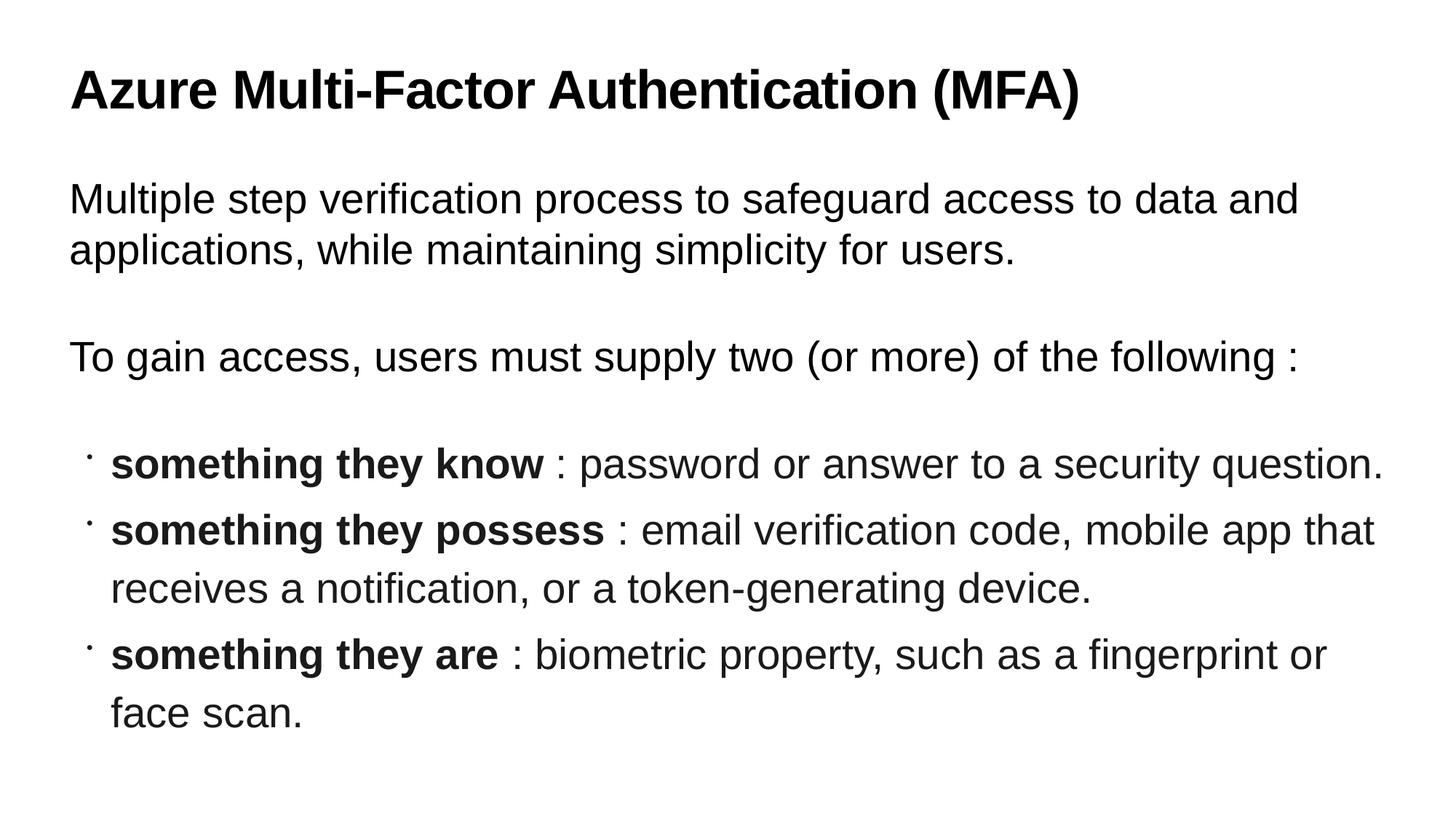

# Azure Multi-Factor Authentication (MFA)
Multiple step verification process to safeguard access to data and applications, while maintaining simplicity for users.

To gain access, users must supply two (or more) of the following :

something they know : password or answer to a security question.
something they possess : email verification code, mobile app that receives a notification, or a token-generating device.
something they are : biometric property, such as a fingerprint or face scan.